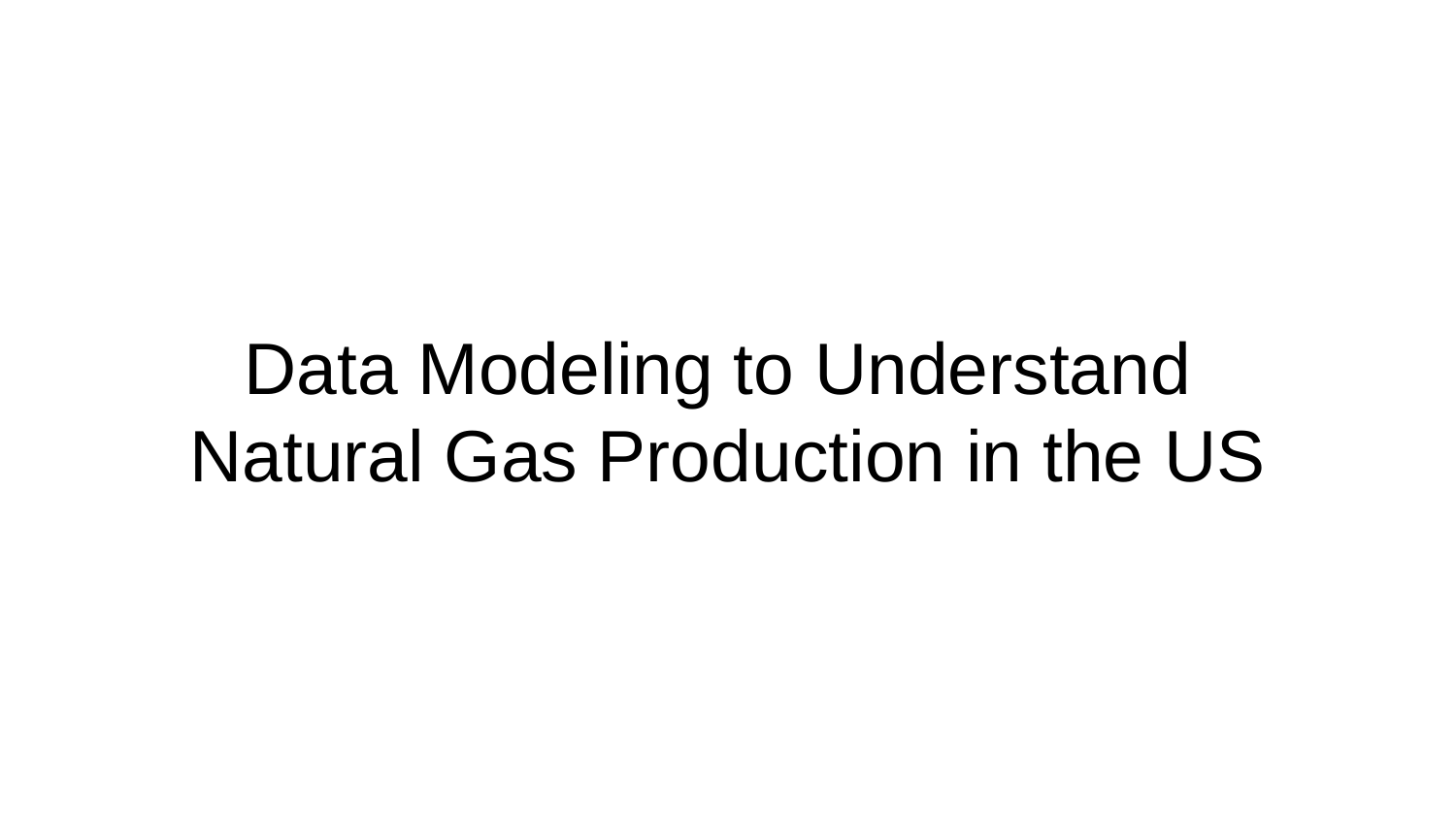

# Data Modeling to Understand
Natural Gas Production in the US